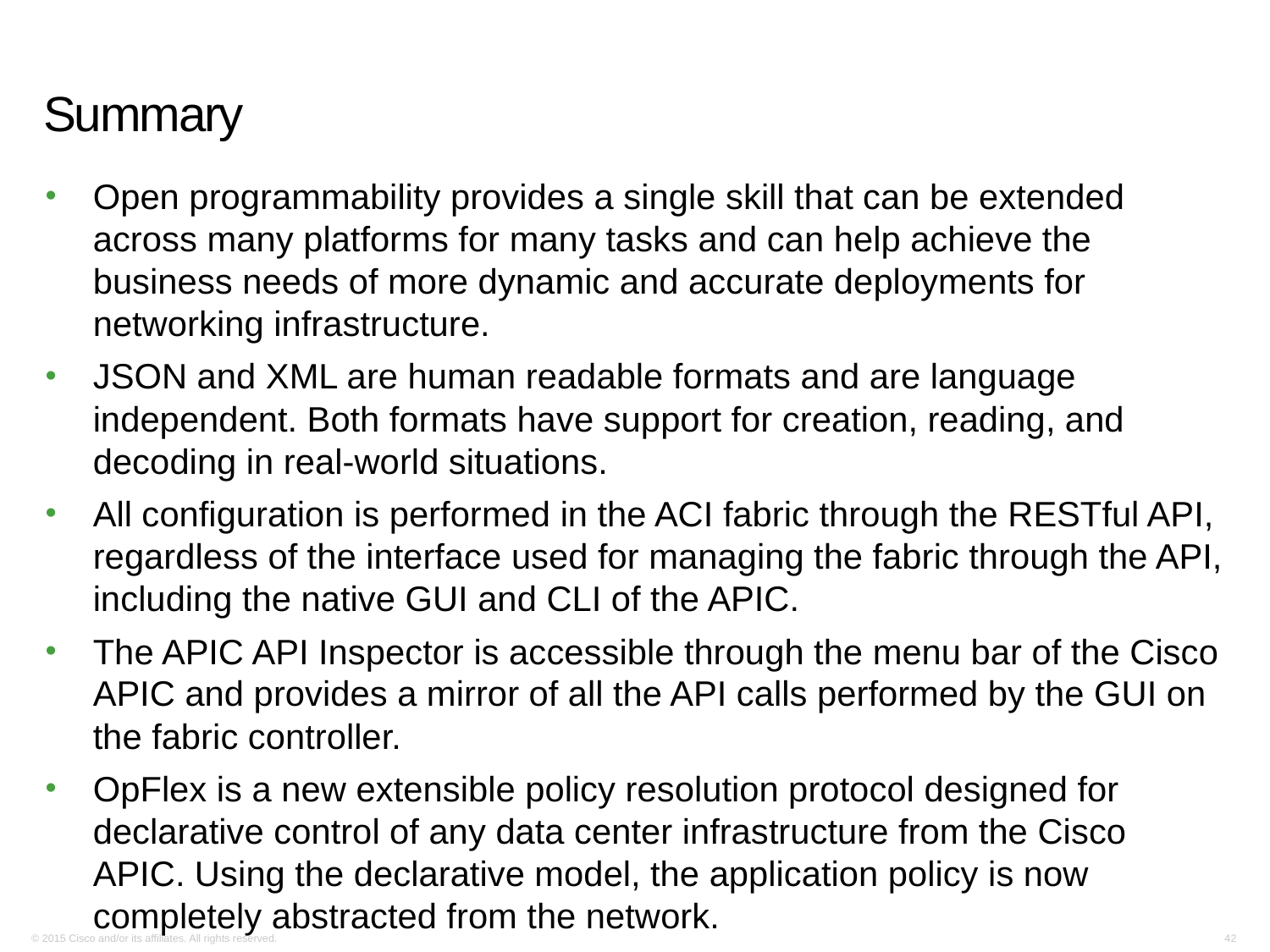

# Summary

Open programmability provides a single skill that can be extended across many platforms for many tasks and can help achieve the business needs of more dynamic and accurate deployments for networking infrastructure.
JSON and XML are human readable formats and are language independent. Both formats have support for creation, reading, and decoding in real-world situations.
All configuration is performed in the ACI fabric through the RESTful API, regardless of the interface used for managing the fabric through the API, including the native GUI and CLI of the APIC.
The APIC API Inspector is accessible through the menu bar of the Cisco APIC and provides a mirror of all the API calls performed by the GUI on the fabric controller.
OpFlex is a new extensible policy resolution protocol designed for declarative control of any data center infrastructure from the Cisco APIC. Using the declarative model, the application policy is now completely abstracted from the network.
© 2015 Cisco and/or its affiliates. All rights reserved.
42